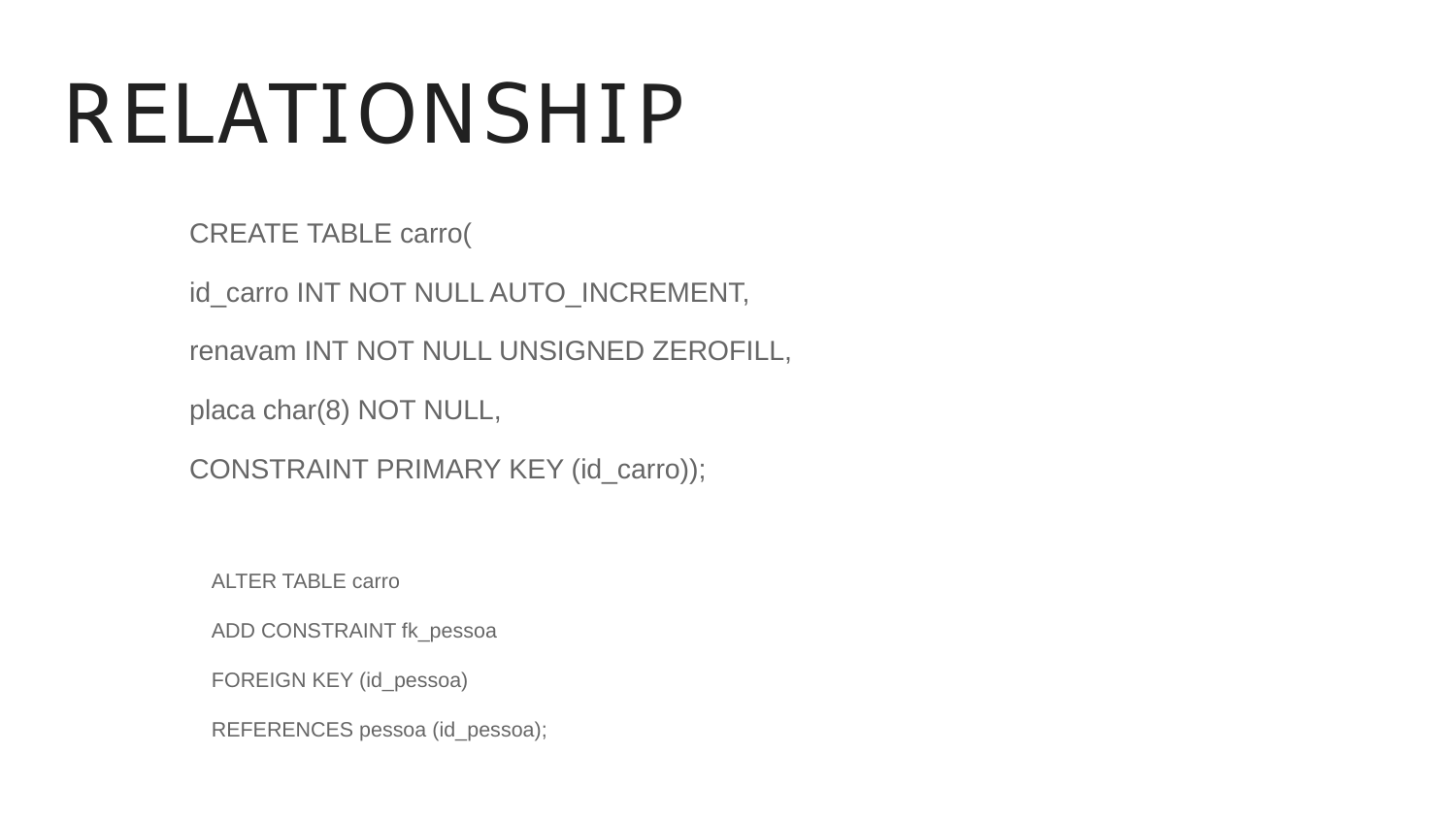

# RELATIONSHIP
	CREATE TABLE carro(
	id_carro INT NOT NULL AUTO_INCREMENT,
	renavam INT NOT NULL UNSIGNED ZEROFILL,
	placa char(8) NOT NULL,
	CONSTRAINT PRIMARY KEY (id_carro));

ALTER TABLE carro
ADD CONSTRAINT fk_pessoa
FOREIGN KEY (id_pessoa)
REFERENCES pessoa (id_pessoa);